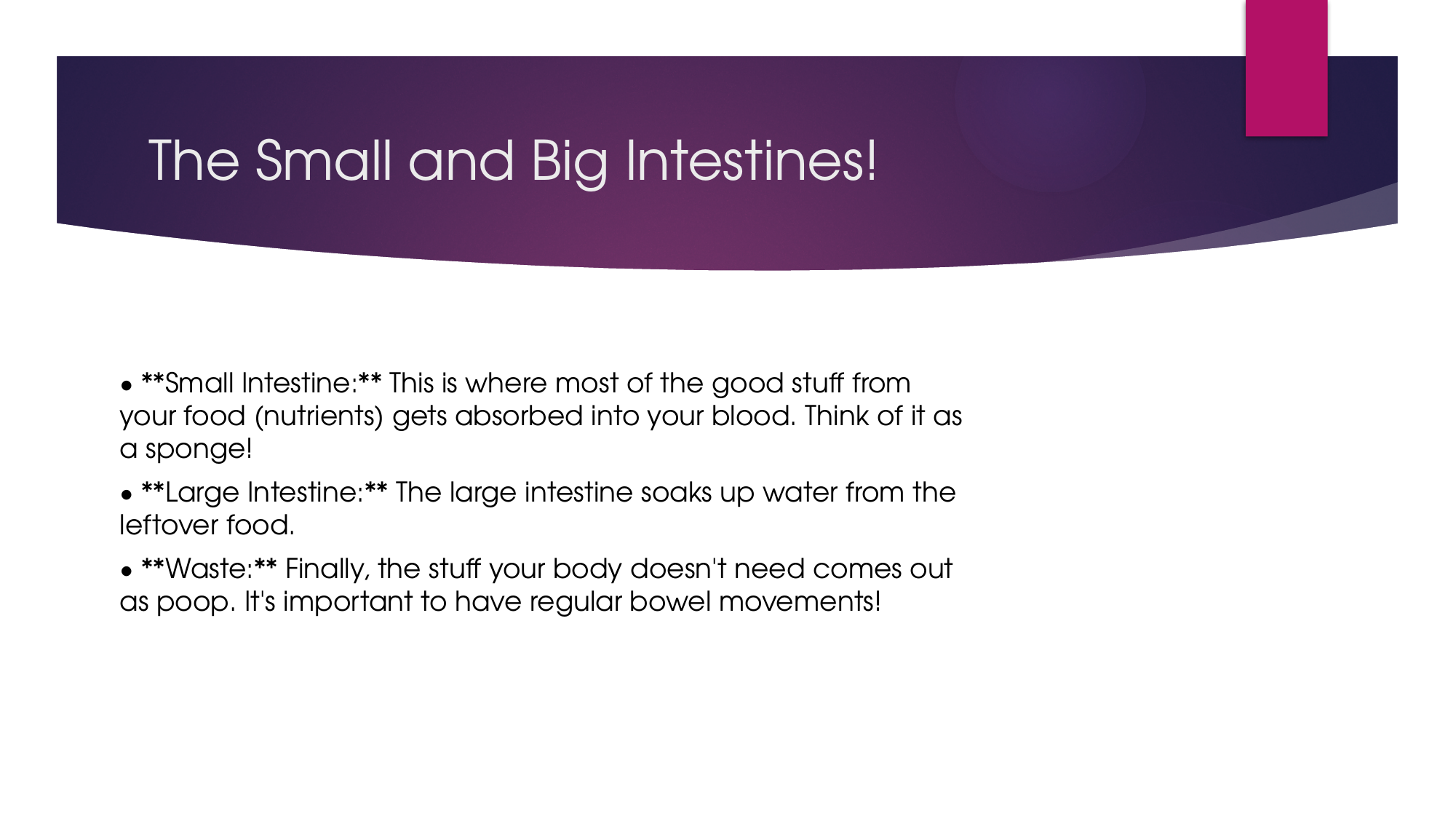

# The Small and Big Intestines!

• **Small Intestine:** This is where most of the good stuff from your food (nutrients) gets absorbed into your blood. Think of it as a sponge!
• **Large Intestine:** The large intestine soaks up water from the leftover food.
• **Waste:** Finally, the stuff your body doesn't need comes out as poop. It's important to have regular bowel movements!